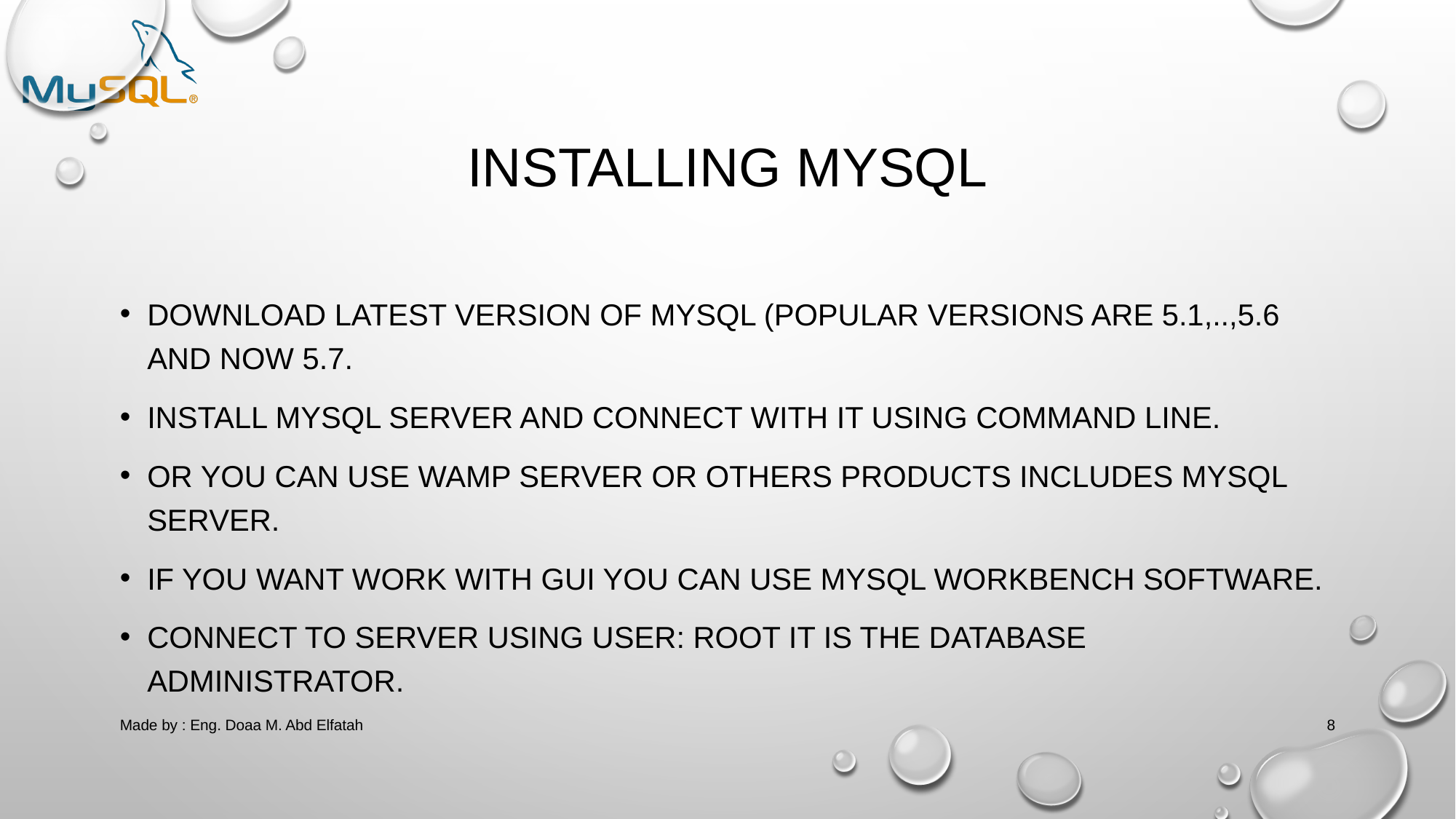

# Installing MYSQL
Download latest version of mysql (popular versions are 5.1,..,5.6 and now 5.7.
Install Mysql server and connect with it using command line.
Or you can use wamp server or others products includes mysql server.
If you want work with GUI you can use Mysql workbench software.
Connect to server using user: root it is the database administrator.
Made by : Eng. Doaa M. Abd Elfatah
8